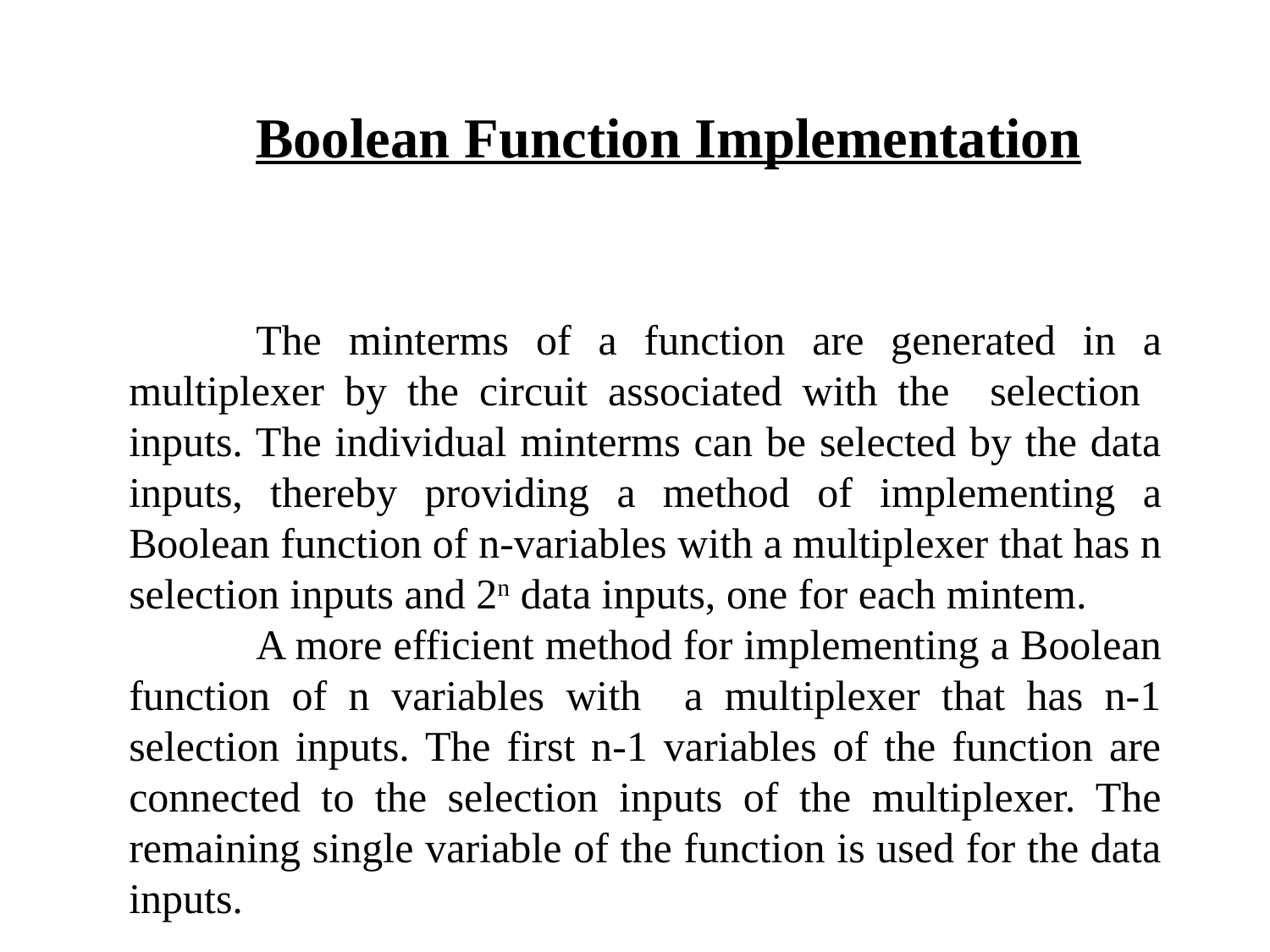

Boolean Function Implementation
	The minterms of a function are generated in a multiplexer by the circuit associated with the  selection  inputs. The individual minterms can be selected by the data inputs, thereby providing a method of implementing a Boolean function of n-variables with a multiplexer that has n selection inputs and 2n data inputs, one for each mintem.
	A more efficient method for implementing a Boolean function of n variables with  a multiplexer that has n-1 selection inputs. The first n-1 variables of the function are connected to the selection inputs of the multiplexer. The remaining single variable of the function is used for the data inputs.